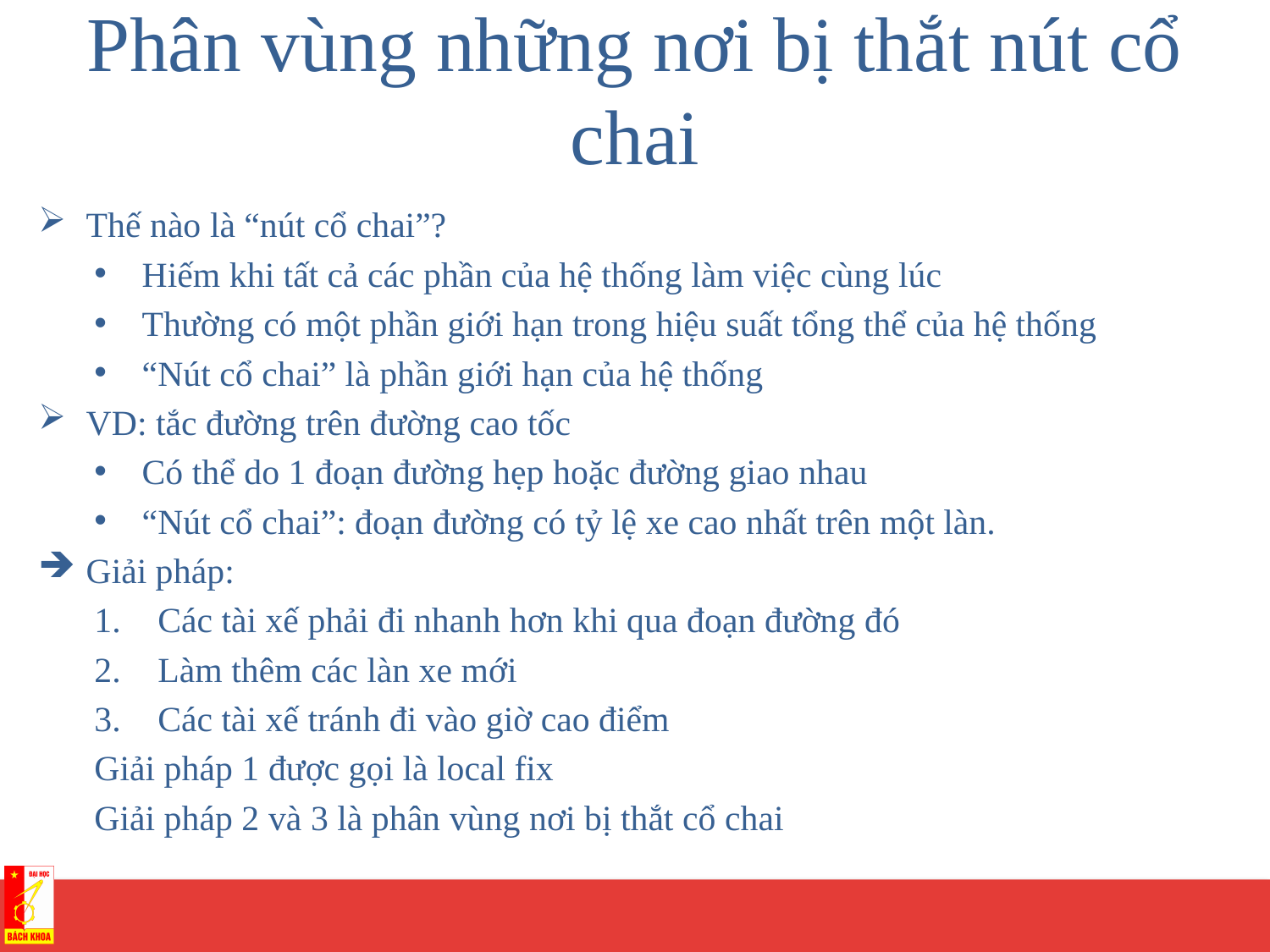

# Phân vùng những nơi bị thắt nút cổ chai
Thế nào là “nút cổ chai”?
Hiếm khi tất cả các phần của hệ thống làm việc cùng lúc
Thường có một phần giới hạn trong hiệu suất tổng thể của hệ thống
“Nút cổ chai” là phần giới hạn của hệ thống
VD: tắc đường trên đường cao tốc
Có thể do 1 đoạn đường hẹp hoặc đường giao nhau
“Nút cổ chai”: đoạn đường có tỷ lệ xe cao nhất trên một làn.
Giải pháp:
Các tài xế phải đi nhanh hơn khi qua đoạn đường đó
Làm thêm các làn xe mới
Các tài xế tránh đi vào giờ cao điểm
Giải pháp 1 được gọi là local fix
Giải pháp 2 và 3 là phân vùng nơi bị thắt cổ chai